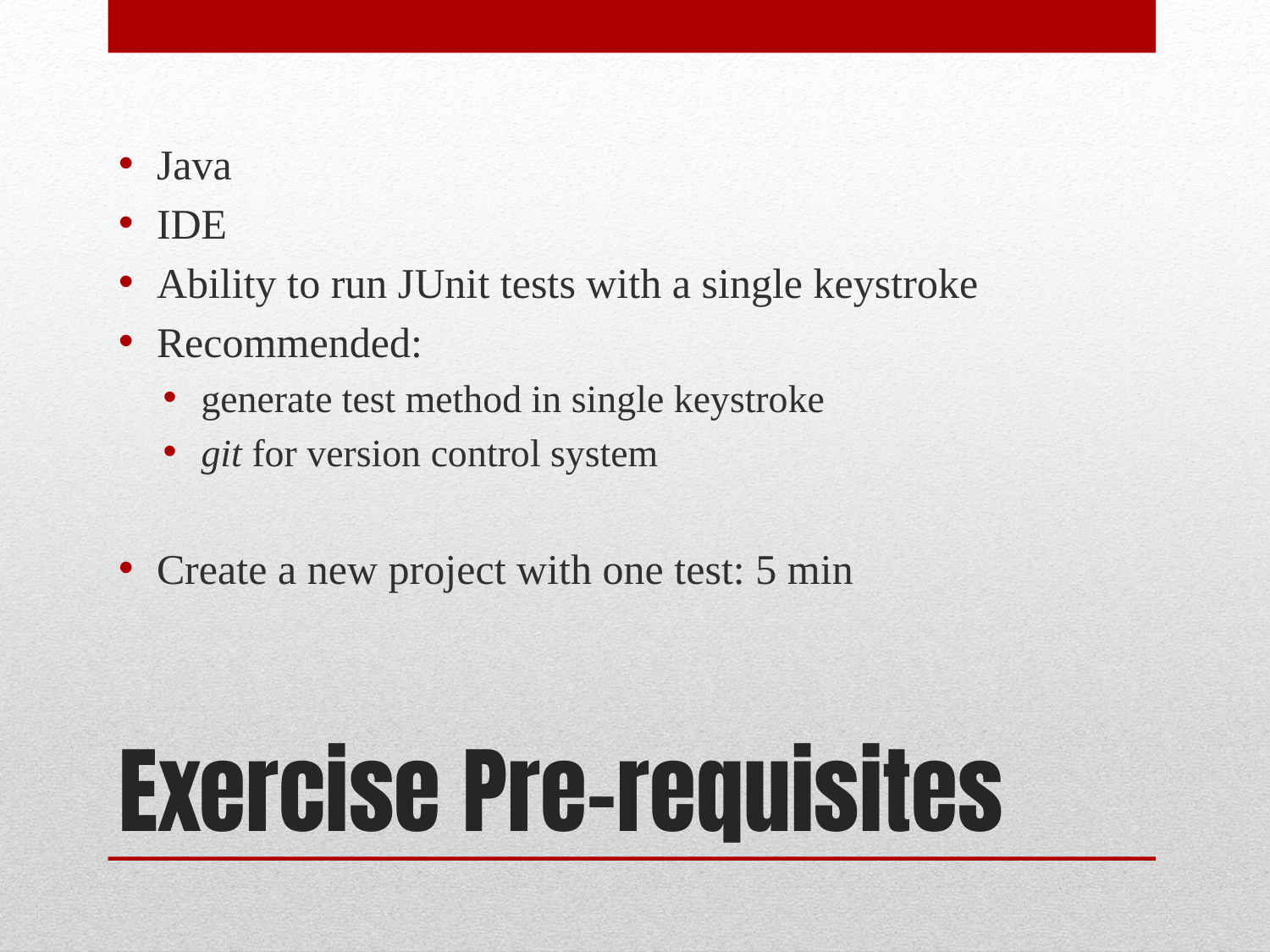

Java
IDE
Ability to run JUnit tests with a single keystroke
Recommended:
generate test method in single keystroke
git for version control system

Create a new project with one test: 5 min
# Exercise Pre-requisites